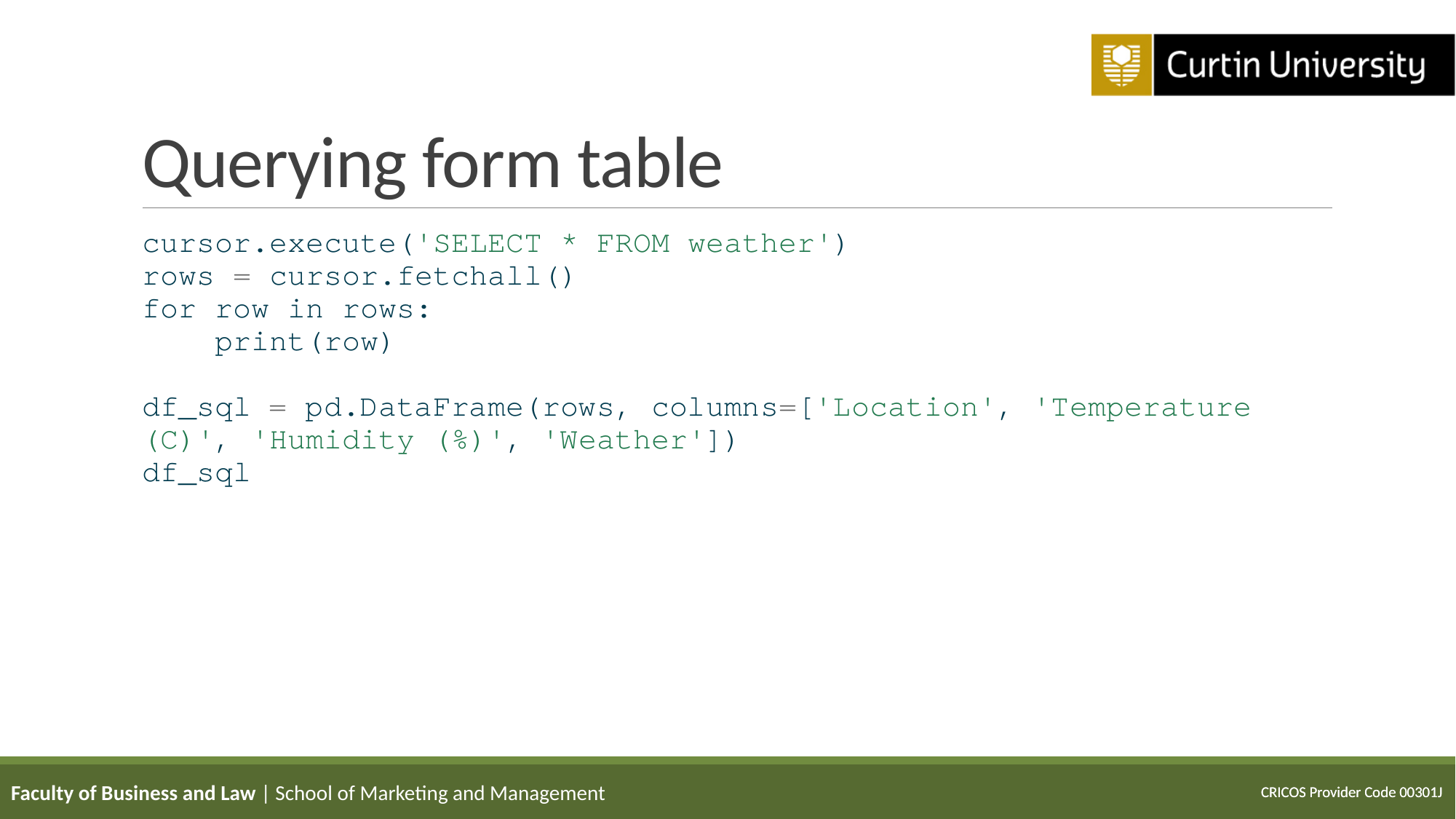

# Querying form table
cursor.execute('SELECT * FROM weather')
rows = cursor.fetchall()
for row in rows:
    print(row)
df_sql = pd.DataFrame(rows, columns=['Location', 'Temperature (C)', 'Humidity (%)', 'Weather'])
df_sql
Faculty of Business and Law | School of Marketing and Management